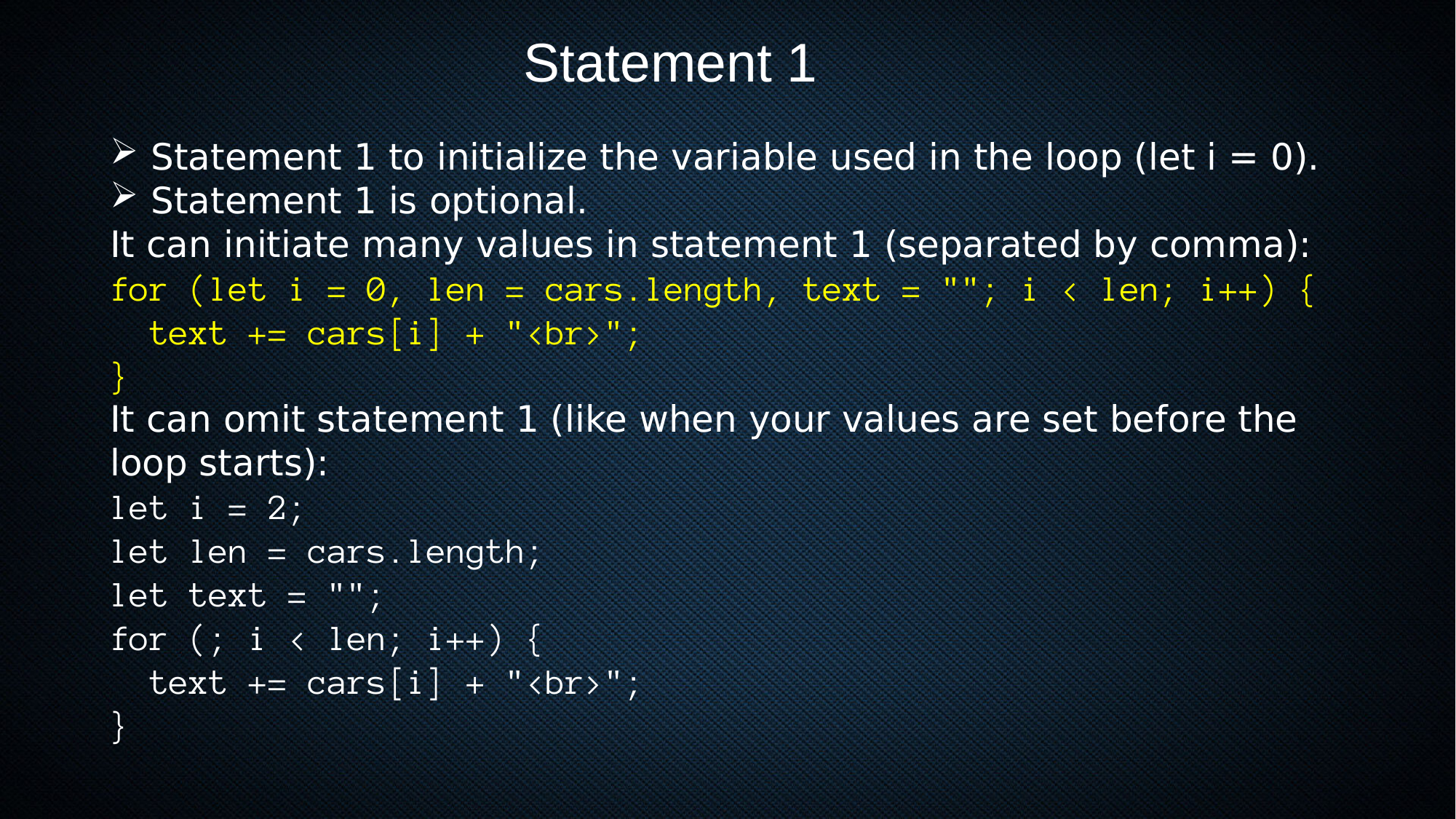

Statement 1
Statement 1 to initialize the variable used in the loop (let i = 0).
Statement 1 is optional.
It can initiate many values in statement 1 (separated by comma):
for (let i = 0, len = cars.length, text = ""; i < len; i++) {
  text += cars[i] + "<br>";
}
It can omit statement 1 (like when your values are set before the loop starts):
let i = 2;
let len = cars.length;
let text = "";
for (; i < len; i++) {
  text += cars[i] + "<br>";
}